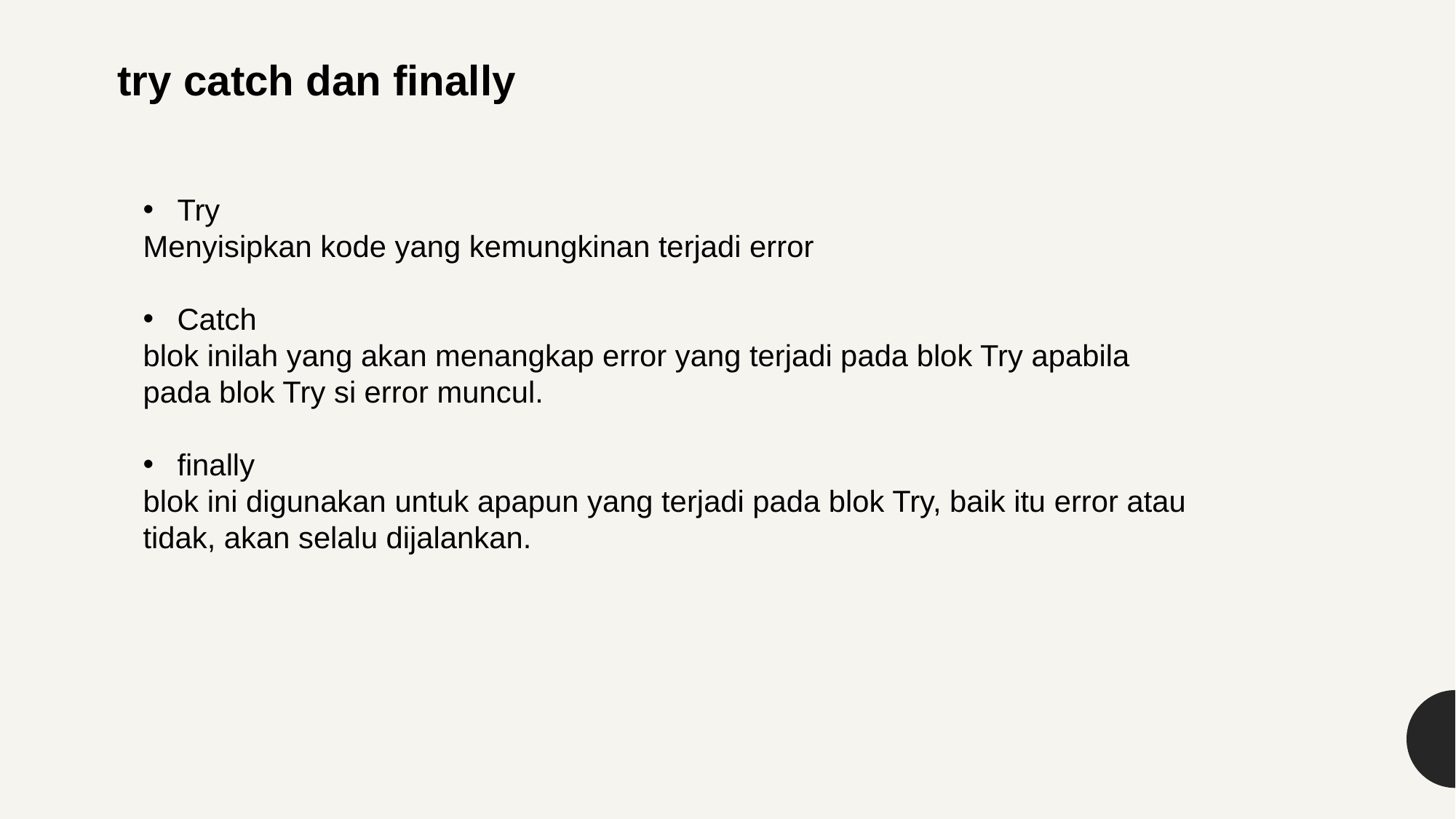

try catch dan finally
Try
Menyisipkan kode yang kemungkinan terjadi error

Catch
blok inilah yang akan menangkap error yang terjadi pada blok Try apabila pada blok Try si error muncul.

finally
blok ini digunakan untuk apapun yang terjadi pada blok Try, baik itu error atau tidak, akan selalu dijalankan.